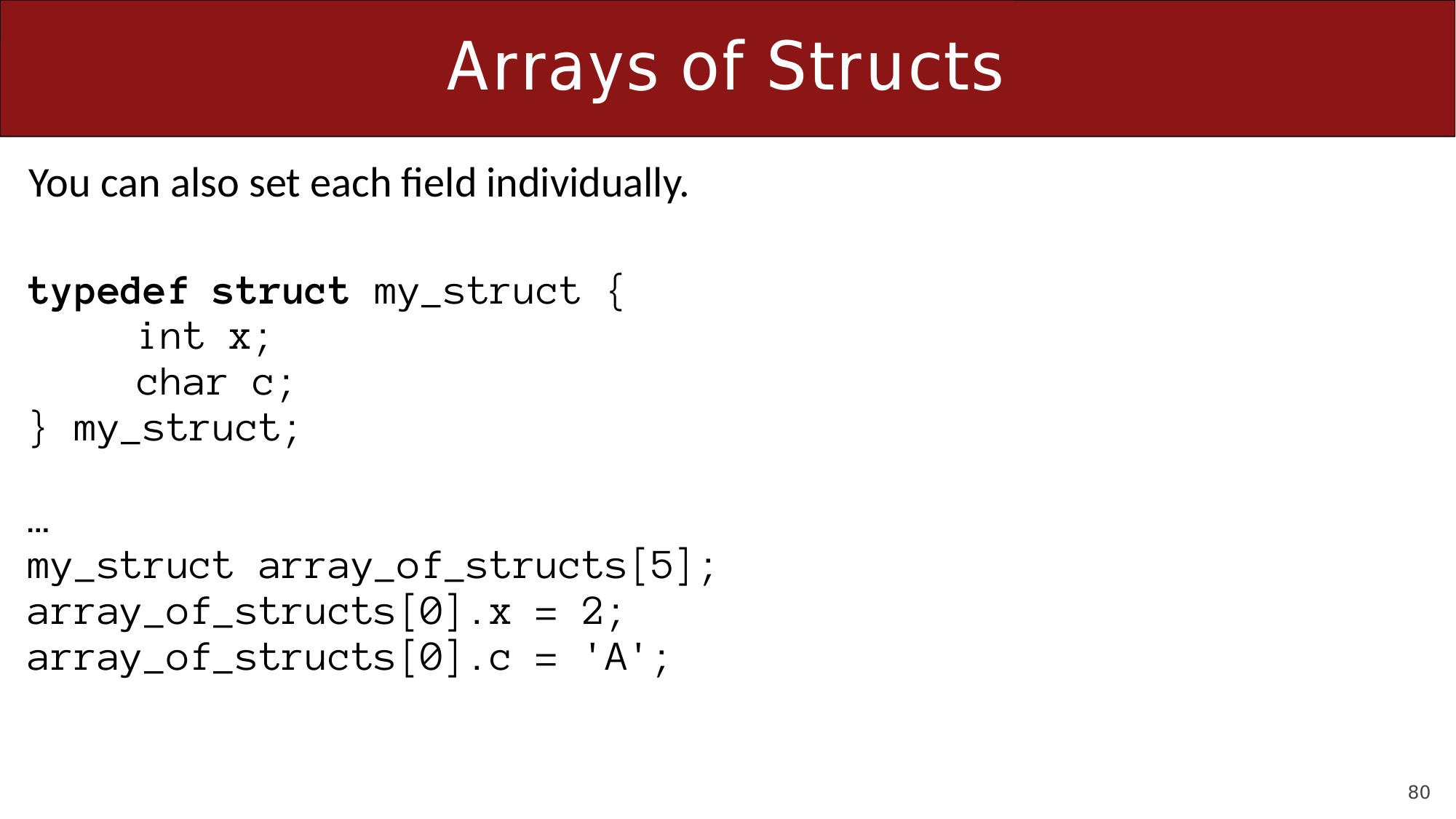

# Arrays of Structs
You can also set each field individually.

typedef struct my_struct {
	int x;
	char c;
} my_struct;

…
my_struct array_of_structs[5];
array_of_structs[0].x = 2;
array_of_structs[0].c = 'A';